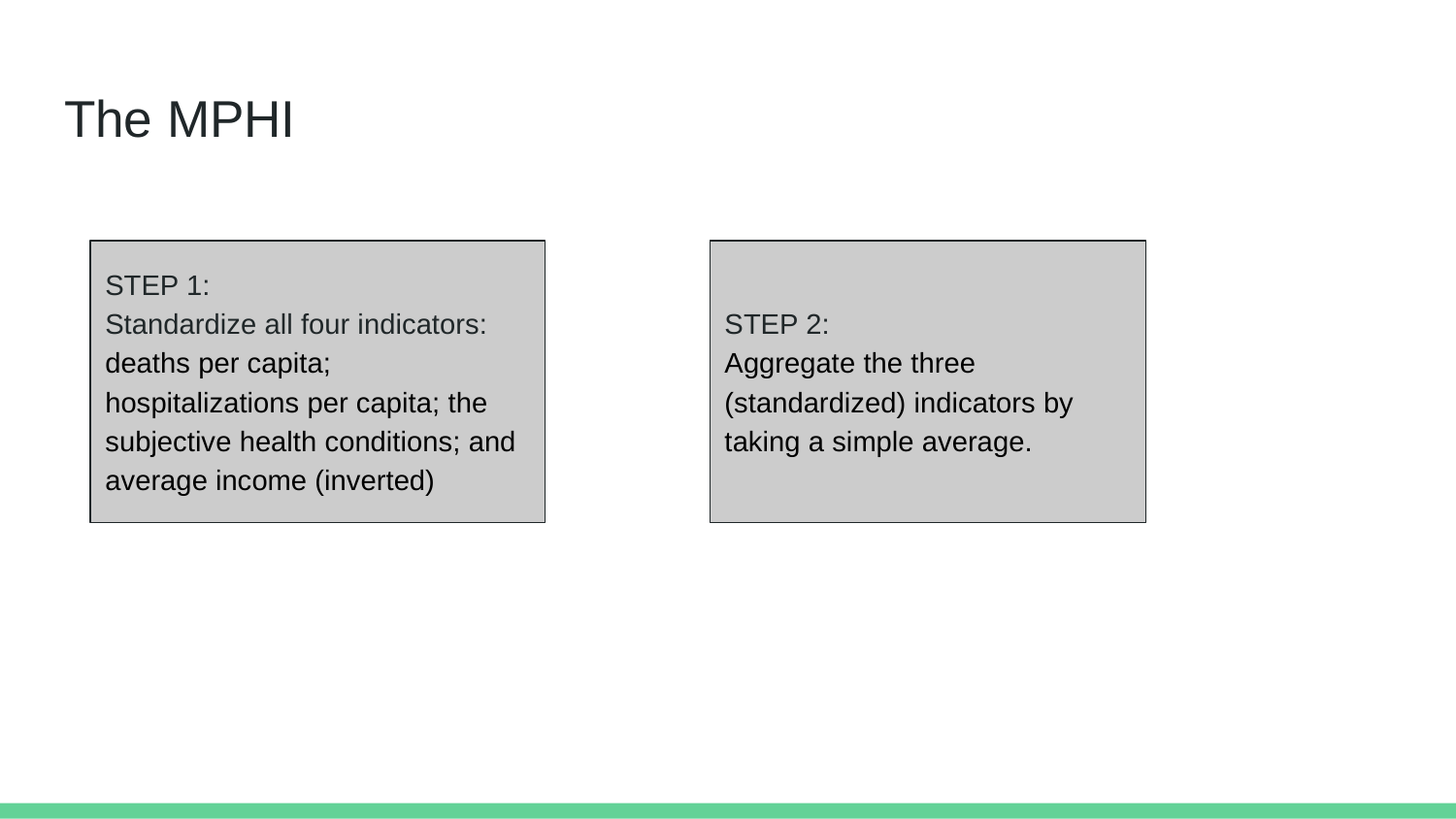

# The MPHI
STEP 1:
Standardize all four indicators: deaths per capita; hospitalizations per capita; the subjective health conditions; and average income (inverted)
STEP 2:
Aggregate the three
(standardized) indicators by taking a simple average.